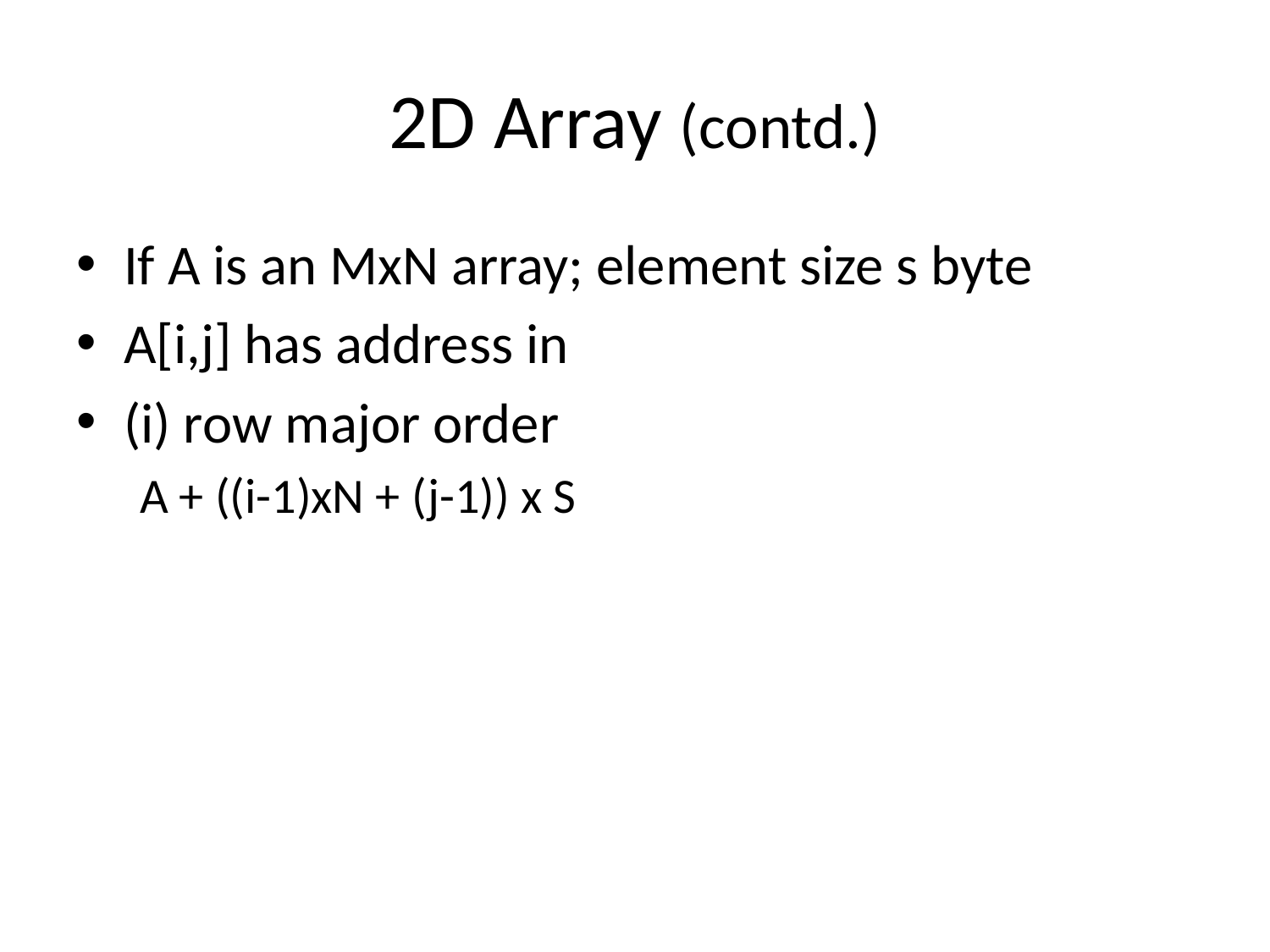

# 2D Array (contd.)
If A is an MxN array; element size s byte
A[i,j] has address in
(i) row major order
A + ((i-1)xN + (j-1)) x S